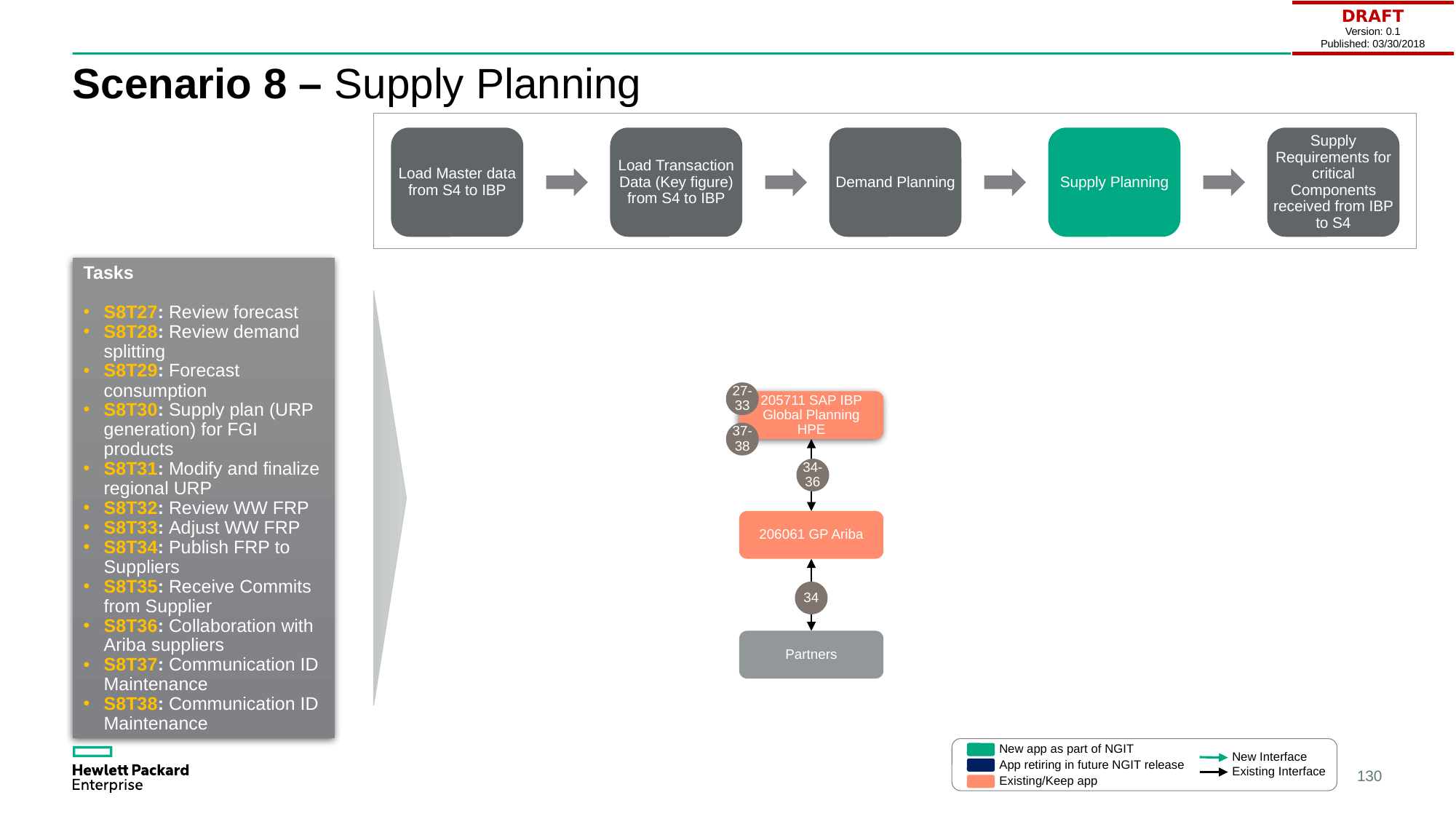

| DRAFT Version: 0.1 Published: 03/30/2018 |
| --- |
# Scenario 8 – Supply Planning

Load Master data from S4 to IBP
Load Transaction Data (Key figure) from S4 to IBP
Demand Planning
Supply Planning
Supply Requirements for critical Components received from IBP to S4

Tasks

S8T27: Review forecast
S8T28: Review demand splitting
S8T29: Forecast consumption
S8T30: Supply plan (URP generation) for FGI products
S8T31: Modify and finalize regional URP
S8T32: Review WW FRP
S8T33: Adjust WW FRP
S8T34: Publish FRP to Suppliers
S8T35: Receive Commits from Supplier
S8T36: Collaboration with Ariba suppliers
S8T37: Communication ID Maintenance
S8T38: Communication ID Maintenance

27-33
205711 SAP IBP Global Planning HPE
37-38
34-36

206061 GP Ariba
34
Partners

New app as part of NGIT

New Interface
App retiring in future NGIT release

Existing Interface
Existing/Keep app

130